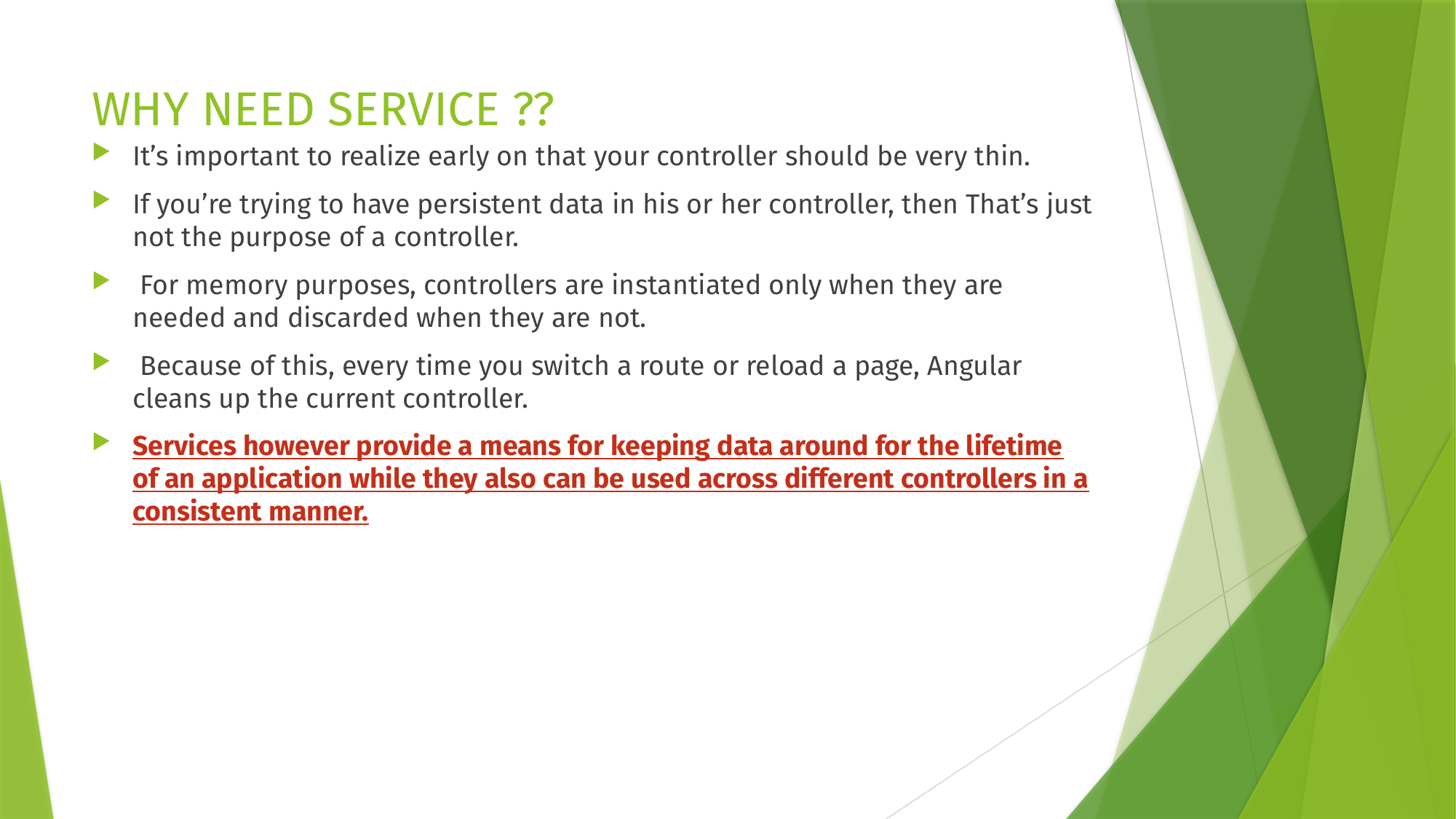

# WHY NEED SERVICE ??
It’s important to realize early on that your controller should be very thin.
If you’re trying to have persistent data in his or her controller, then That’s just not the purpose of a controller.
 For memory purposes, controllers are instantiated only when they are needed and discarded when they are not.
 Because of this, every time you switch a route or reload a page, Angular cleans up the current controller.
Services however provide a means for keeping data around for the lifetime of an application while they also can be used across different controllers in a consistent manner.